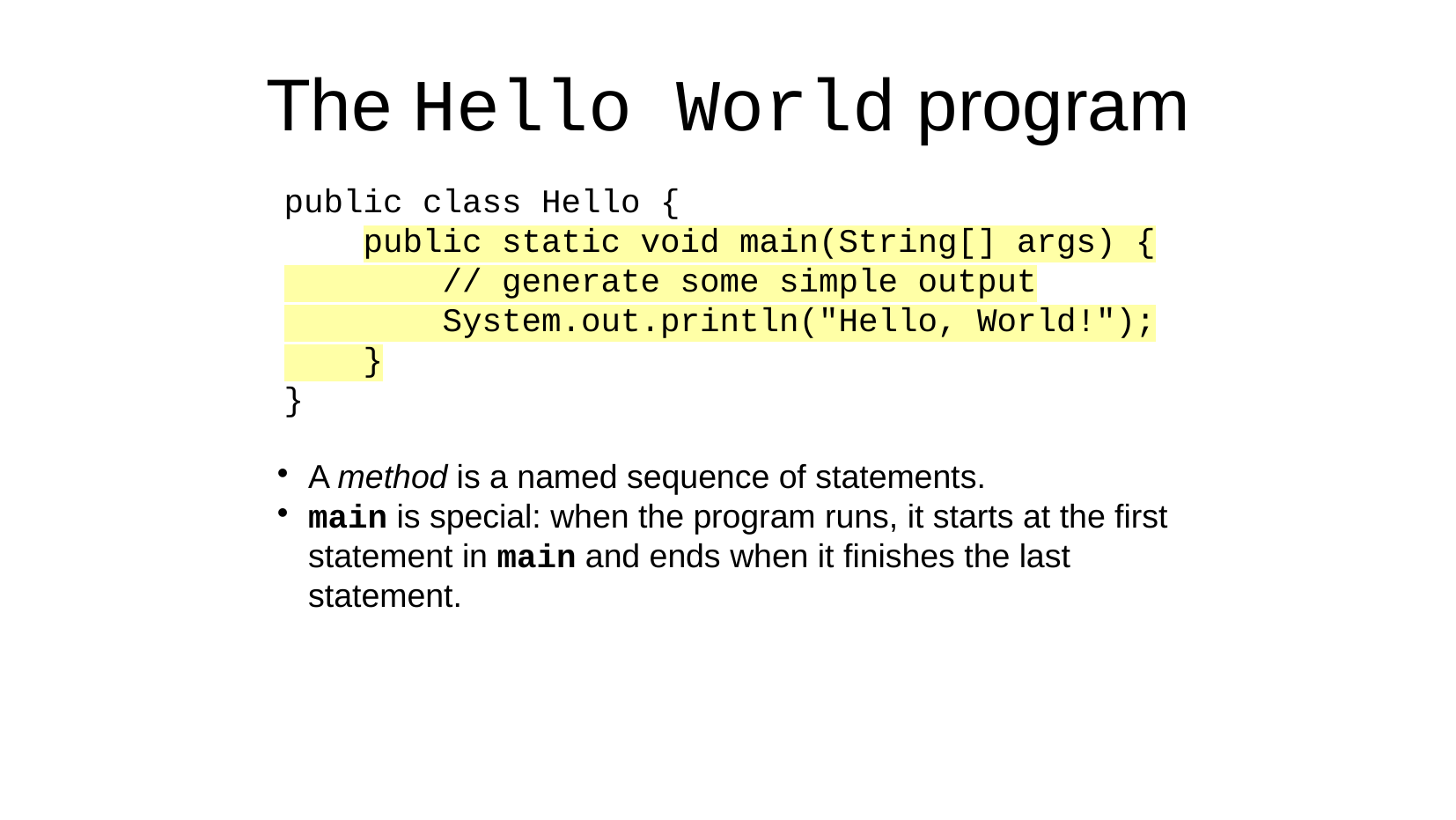

The Hello World program
public class Hello {
    public static void main(String[] args) {
        // generate some simple output
        System.out.println("Hello, World!");
    }
}

A method is a named sequence of statements.
main is special: when the program runs, it starts at the first statement in main and ends when it finishes the last statement.